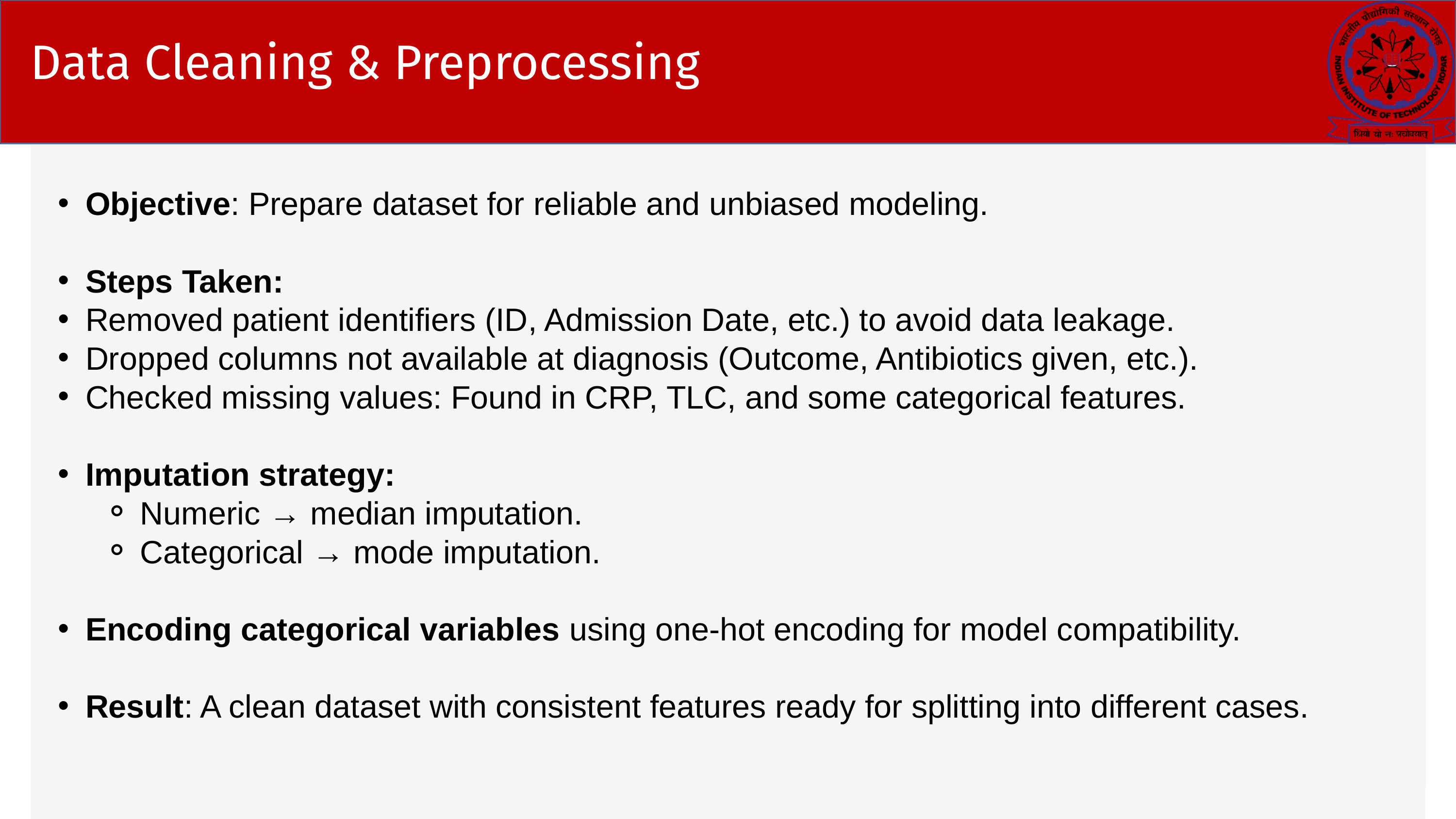

Data Cleaning & Preprocessing

Objective: Prepare dataset for reliable and unbiased modeling.

Steps Taken:
Removed patient identifiers (ID, Admission Date, etc.) to avoid data leakage.
Dropped columns not available at diagnosis (Outcome, Antibiotics given, etc.).
Checked missing values: Found in CRP, TLC, and some categorical features.

Imputation strategy:
Numeric → median imputation.
Categorical → mode imputation.

Encoding categorical variables using one-hot encoding for model compatibility.

Result: A clean dataset with consistent features ready for splitting into different cases.